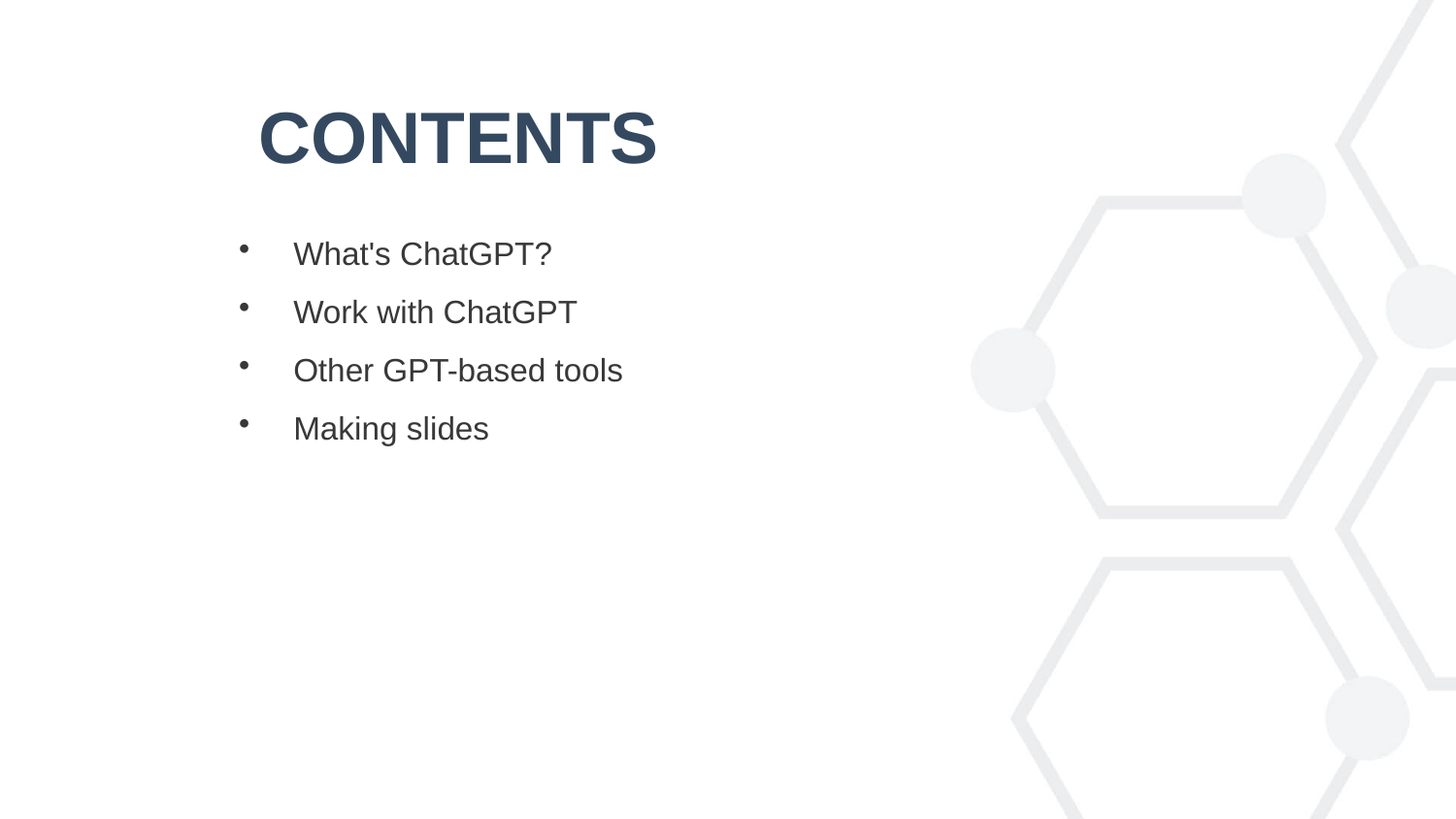

CONTENTS
What's ChatGPT?
Work with ChatGPT
Other GPT-based tools
Making slides